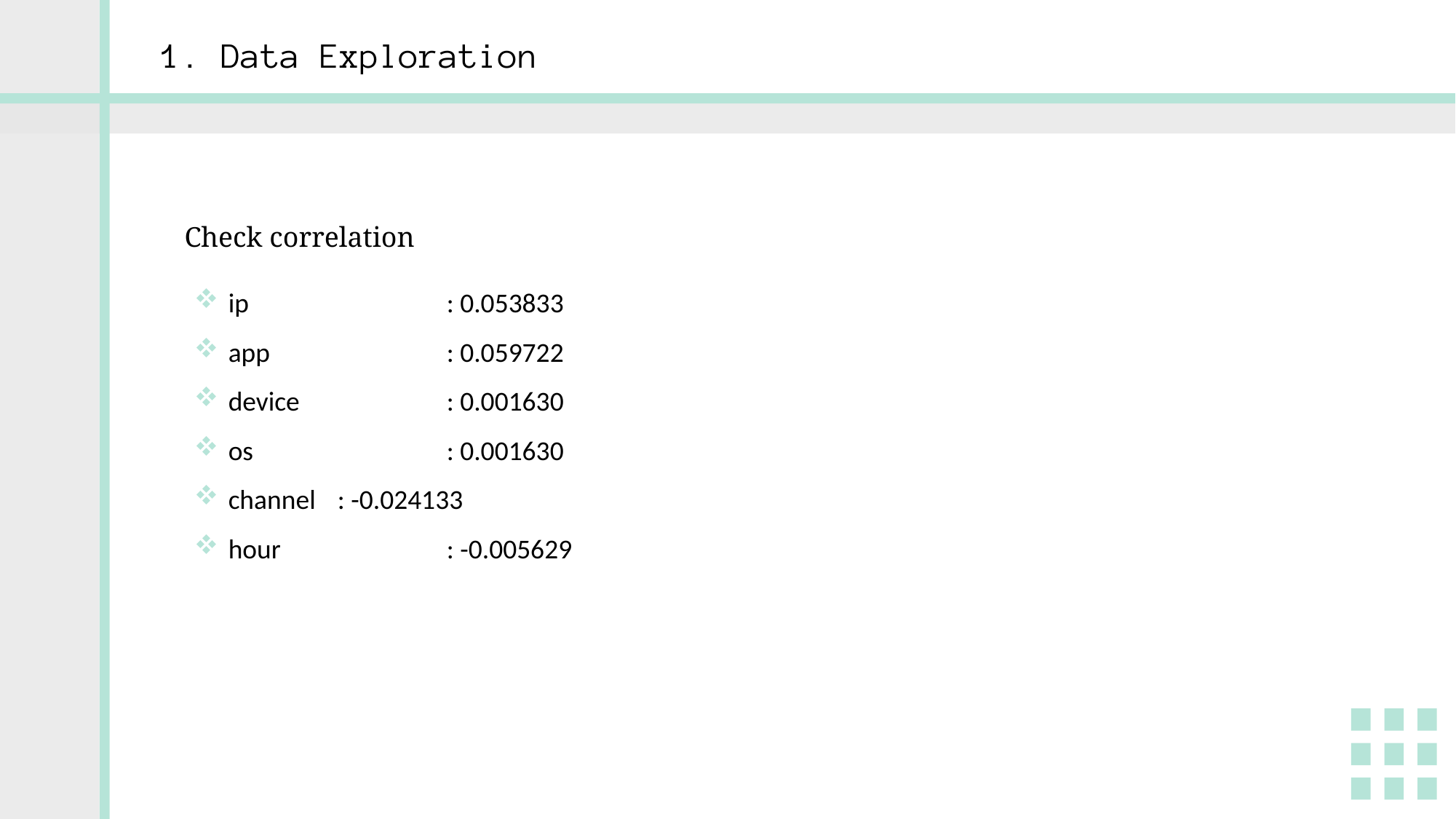

1. Data Exploration

Check correlation
ip		: 0.053833
app		: 0.059722
device		: 0.001630
os		: 0.001630
channel	: -0.024133
hour		: -0.005629